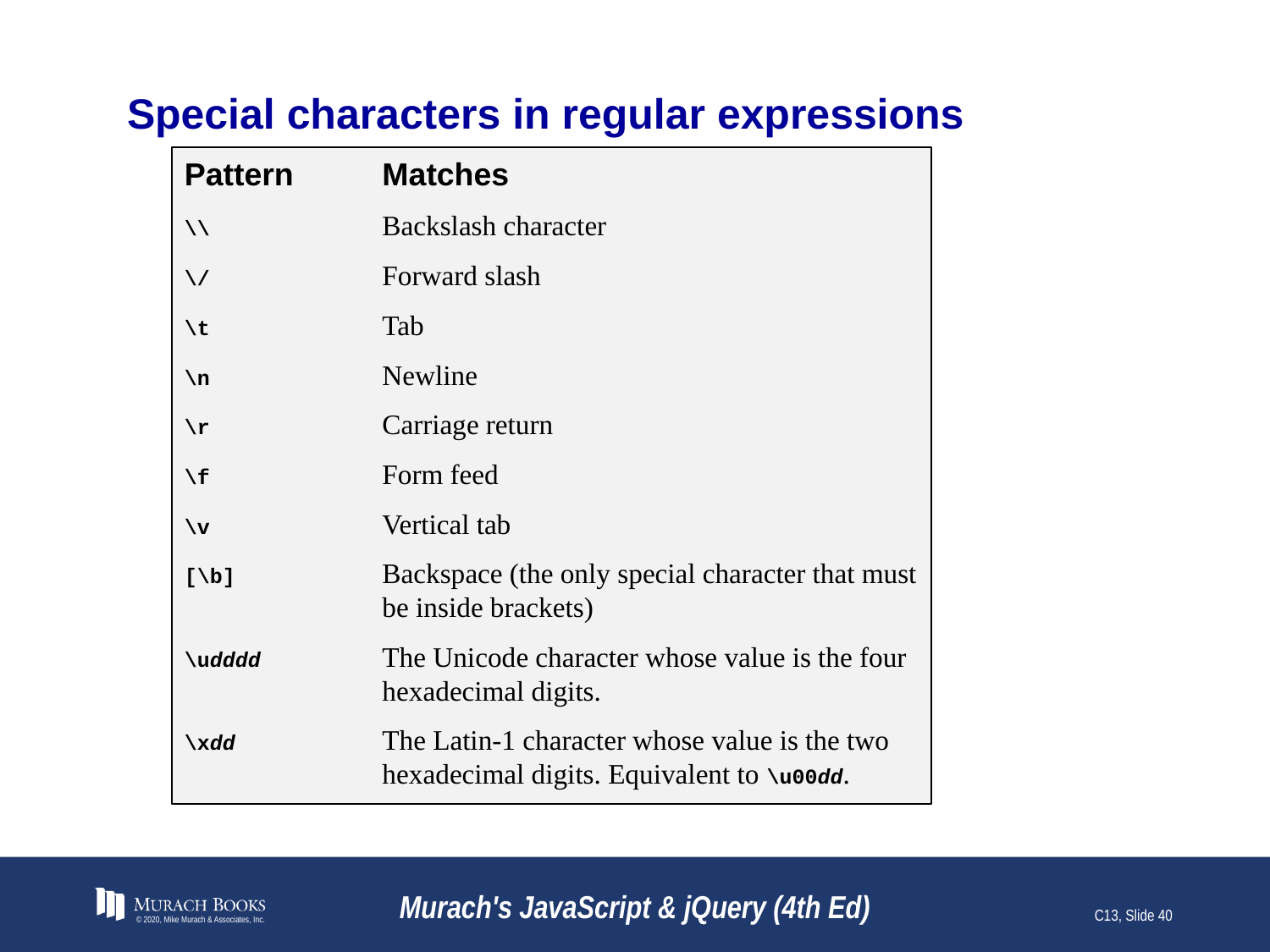

# Special characters in regular expressions
Pattern	Matches
\\	Backslash character
\/	Forward slash
\t	Tab
\n	Newline
\r	Carriage return
\f	Form feed
\v	Vertical tab
[\b]	Backspace (the only special character that must be inside brackets)
\udddd	The Unicode character whose value is the four hexadecimal digits.
\xdd	The Latin-1 character whose value is the two hexadecimal digits. Equivalent to \u00dd.

© 2020, Mike Murach & Associates, Inc.
Murach's JavaScript & jQuery (4th Ed)

C13, Slide 40